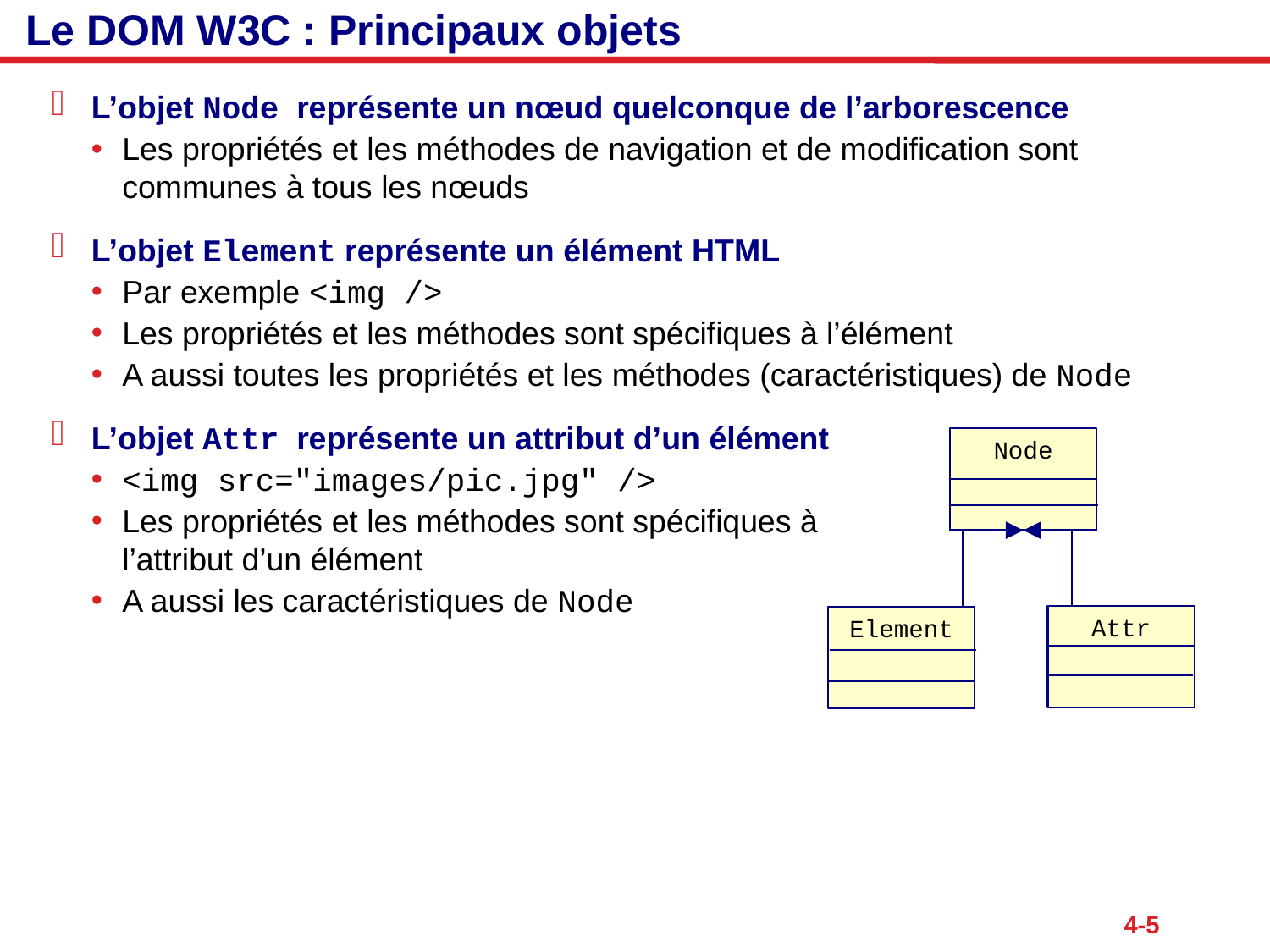

# Le DOM W3C : Principaux objets
L’objet Node  représente un nœud quelconque de l’arborescence
Les propriétés et les méthodes de navigation et de modification sont communes à tous les nœuds
L’objet Element représente un élément HTML
Par exemple <img />
Les propriétés et les méthodes sont spécifiques à l’élément
A aussi toutes les propriétés et les méthodes (caractéristiques) de Node
L’objet Attr  représente un attribut d’un élément
<img src="images/pic.jpg" />
Les propriétés et les méthodes sont spécifiques à
l’attribut d’un élément
A aussi les caractéristiques de Node
Node
Attr
Element